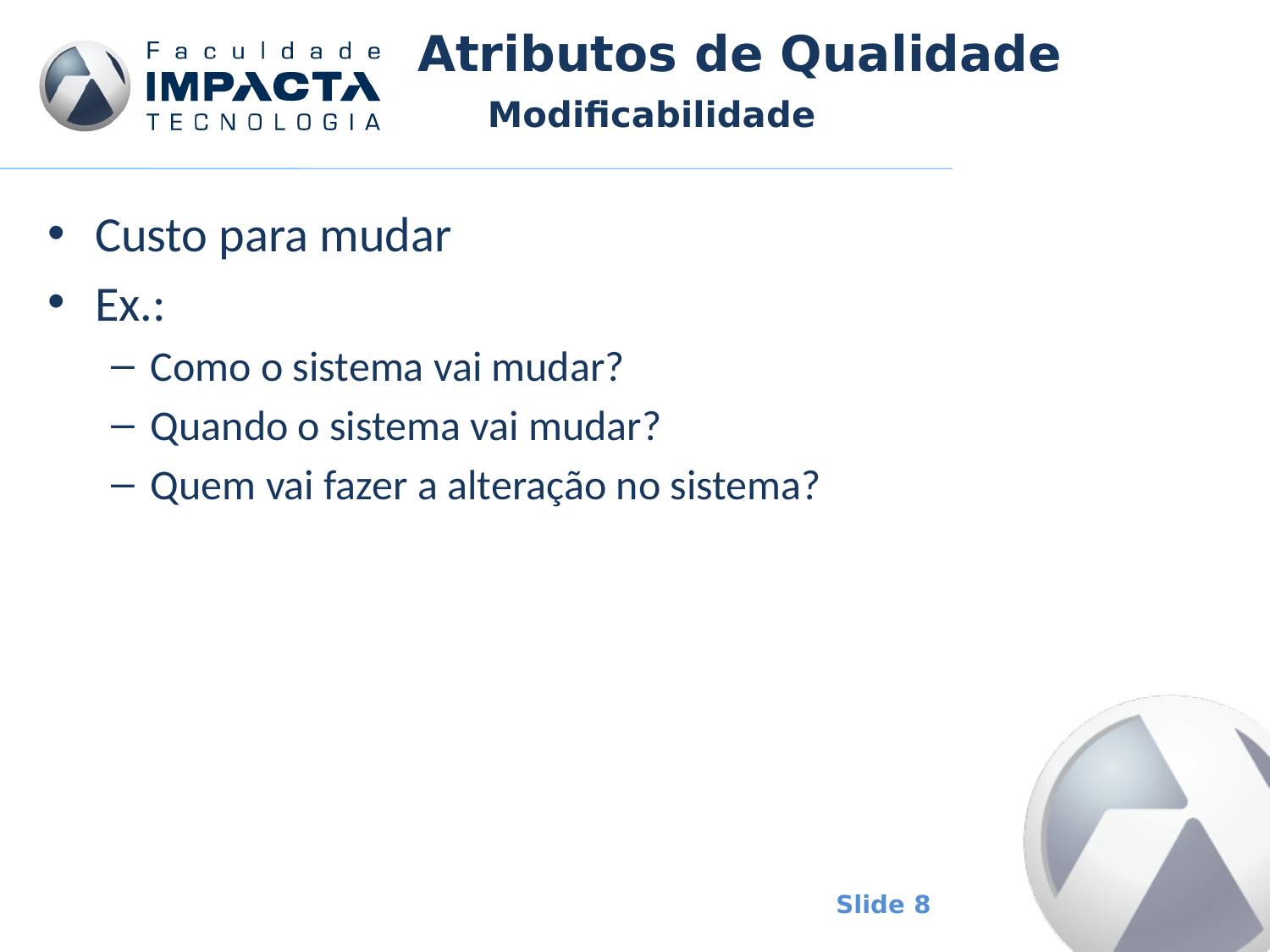

# Atributos de Qualidade
Modificabilidade
Custo para mudar
Ex.:
Como o sistema vai mudar?
Quando o sistema vai mudar?
Quem vai fazer a alteração no sistema?